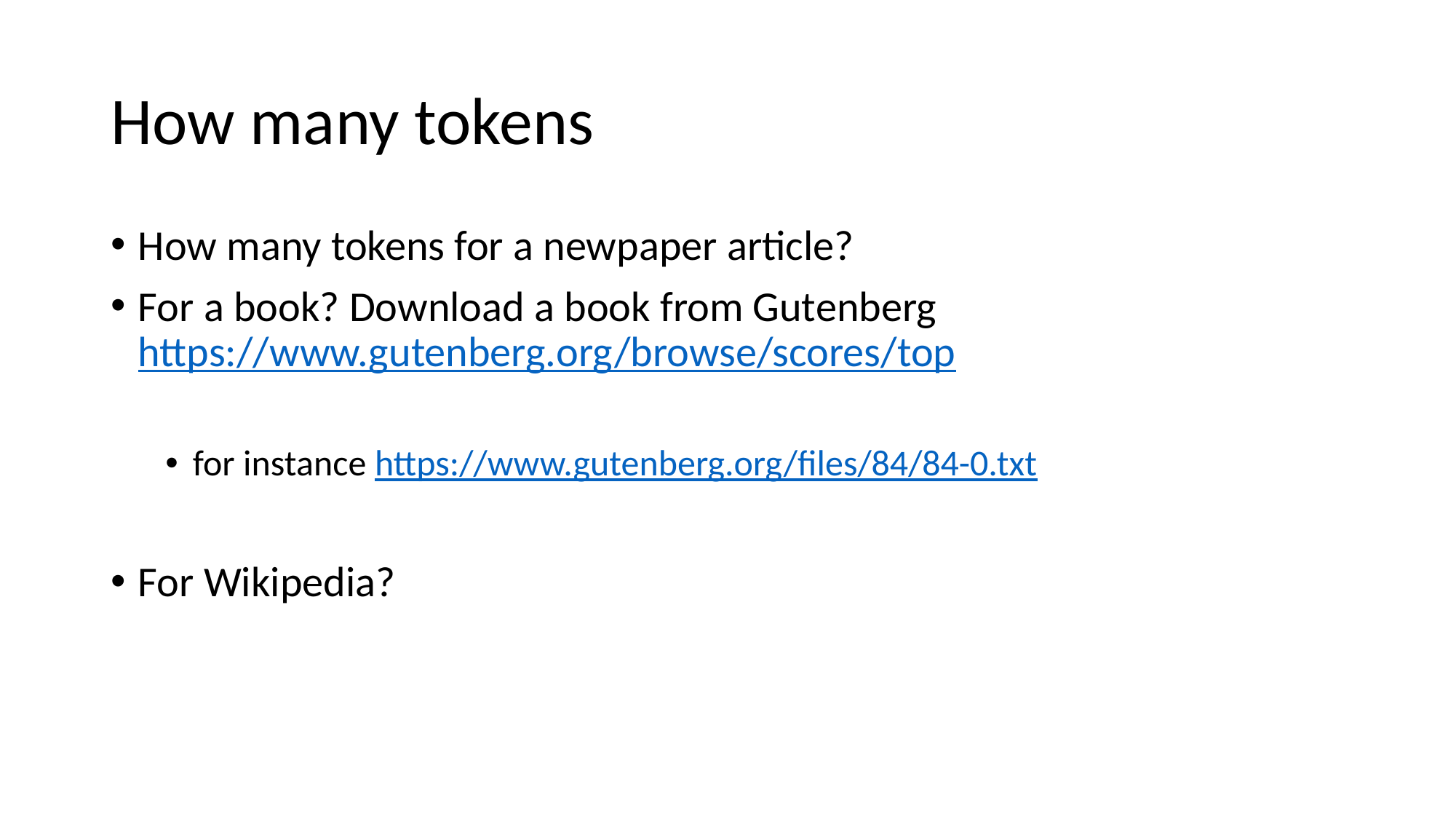

# How many tokens
How many tokens for a newpaper article?
For a book? Download a book from Gutenberg https://www.gutenberg.org/browse/scores/top

for instance https://www.gutenberg.org/files/84/84-0.txt

For Wikipedia?